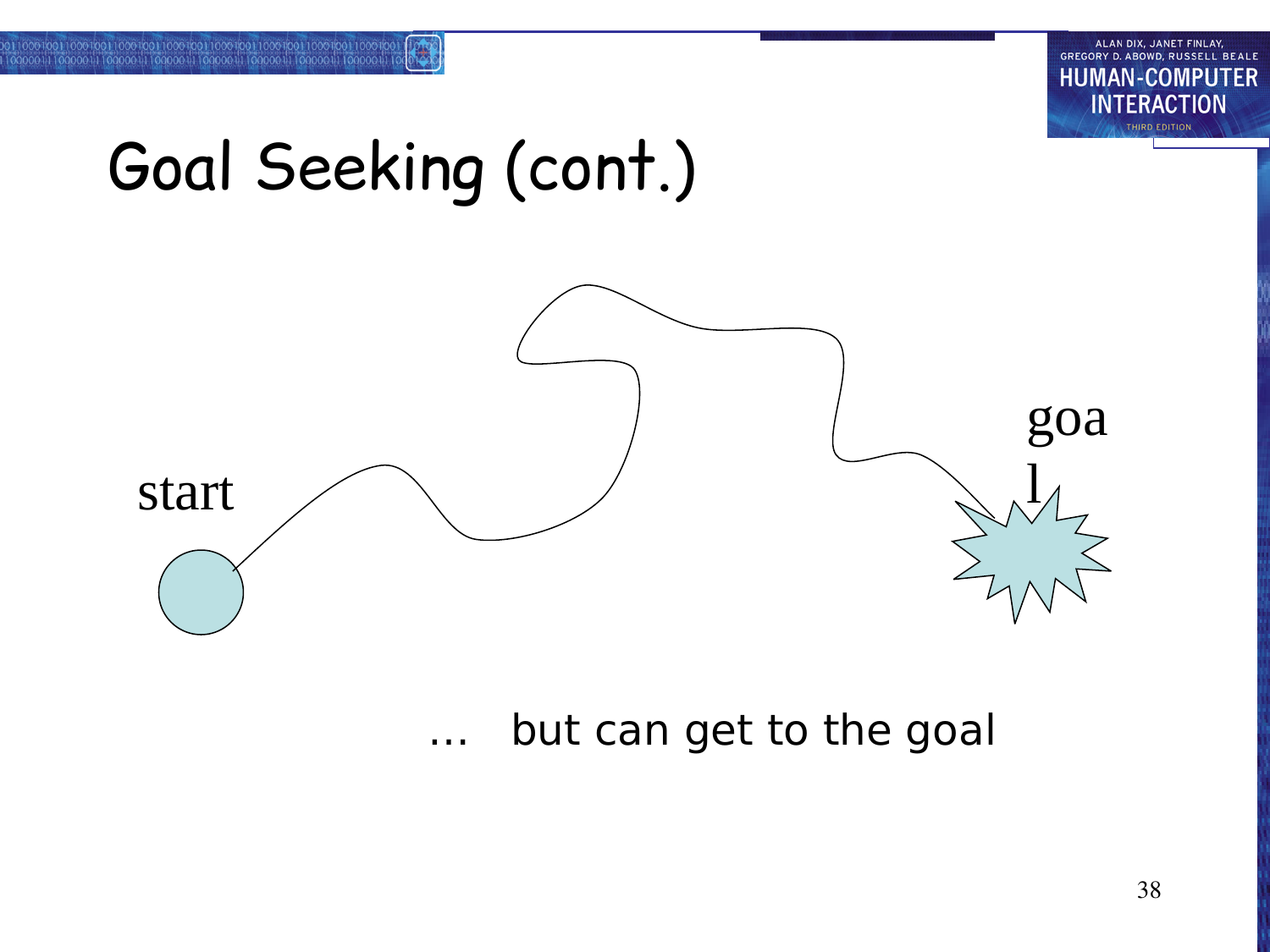

# Goal Seeking (cont.)

goal
start

        …   but can get to the goal
38